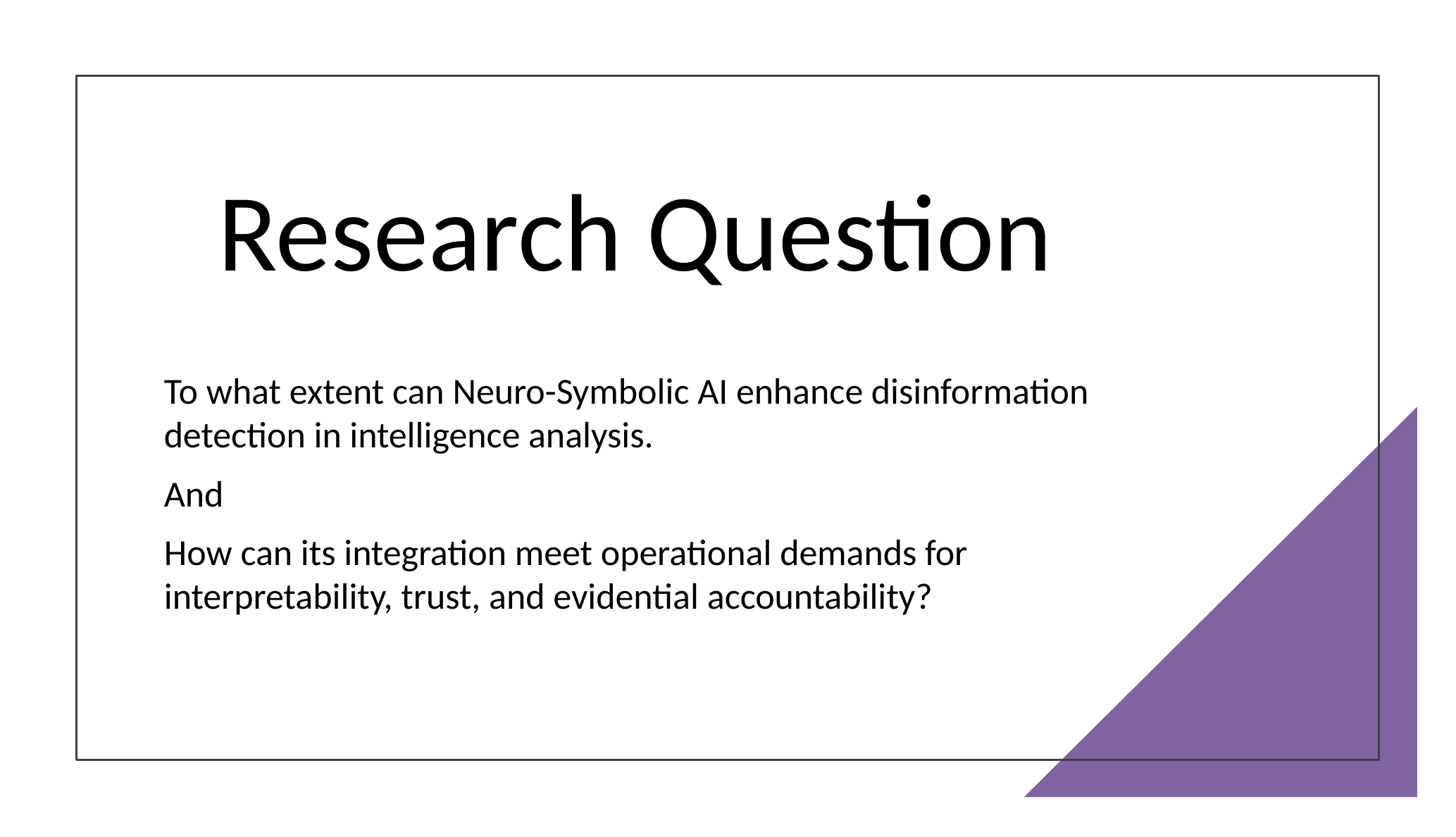

# Research Question
To what extent can Neuro-Symbolic AI enhance disinformation detection in intelligence analysis.
And
How can its integration meet operational demands for interpretability, trust, and evidential accountability?